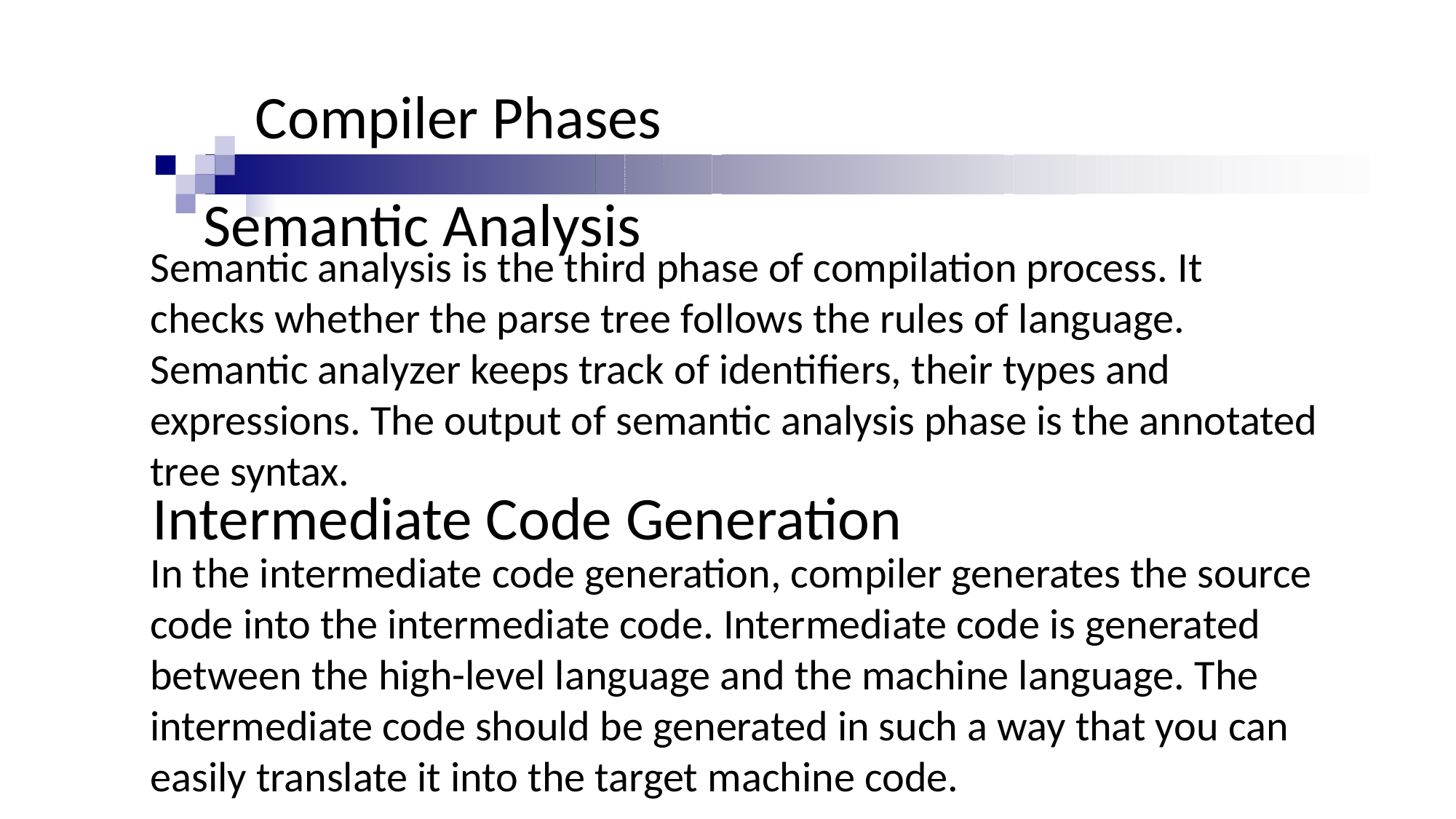

Compiler Phases

# Semantic Analysis
Semantic analysis is the third phase of compilation process. It checks whether the parse tree follows the rules of language. Semantic analyzer keeps track of identifiers, their types and expressions. The output of semantic analysis phase is the annotated tree syntax.

In the intermediate code generation, compiler generates the source code into the intermediate code. Intermediate code is generated between the high-level language and the machine language. The intermediate code should be generated in such a way that you can easily translate it into the target machine code.
Intermediate Code Generation